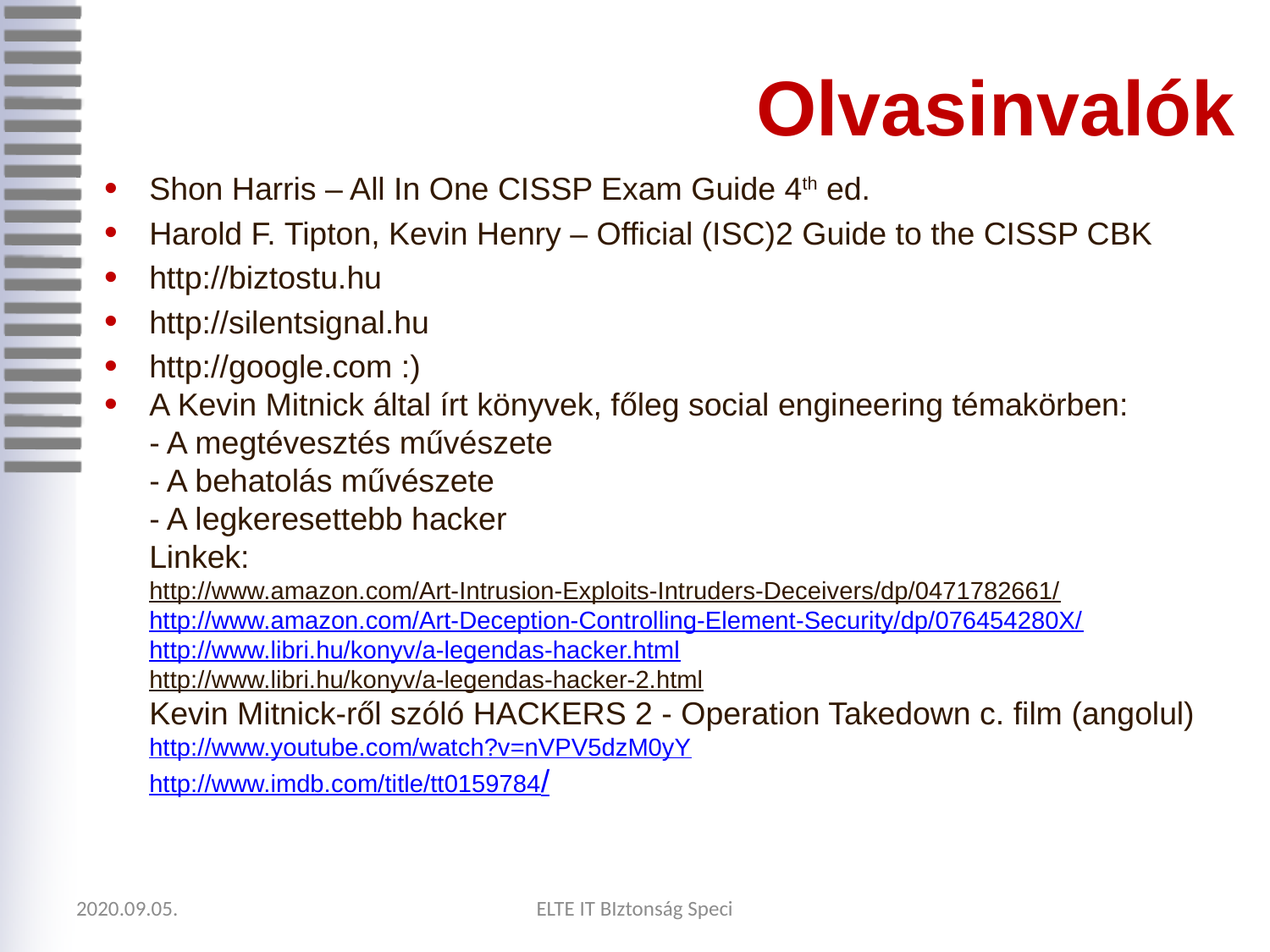

Olvasinvalók
Shon Harris – All In One CISSP Exam Guide 4th ed.
Harold F. Tipton, Kevin Henry – Official (ISC)2 Guide to the CISSP CBK
http://biztostu.hu
http://silentsignal.hu
http://google.com :)‏
A Kevin Mitnick által írt könyvek, főleg social engineering témakörben:
- A megtévesztés művészete
- A behatolás művészete
	- A legkeresettebb hacker
Linkek:
http://www.amazon.com/Art-Intrusion-Exploits-Intruders-Deceivers/dp/0471782661/
http://www.amazon.com/Art-Deception-Controlling-Element-Security/dp/076454280X/
http://www.libri.hu/konyv/a-legendas-hacker.html
http://www.libri.hu/konyv/a-legendas-hacker-2.html
Kevin Mitnick-ről szóló HACKERS 2 - Operation Takedown c. film (angolul)
http://www.youtube.com/watch?v=nVPV5dzM0yY
http://www.imdb.com/title/tt0159784/
2020.09.05.
ELTE IT BIztonság Speci